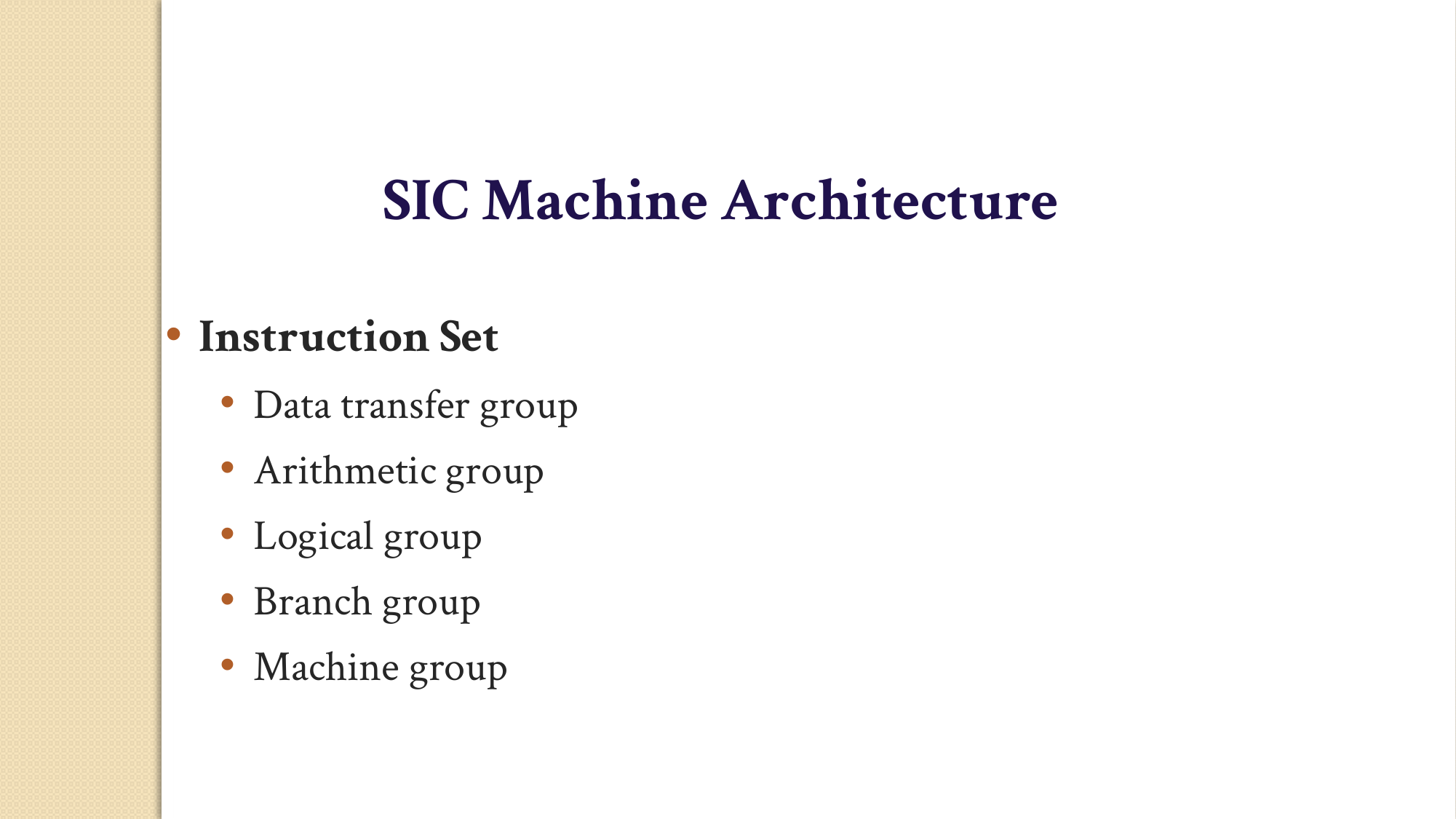

SIC Machine Architecture
Instruction Set
Data transfer group
Arithmetic group
Logical group
Branch group
Machine group